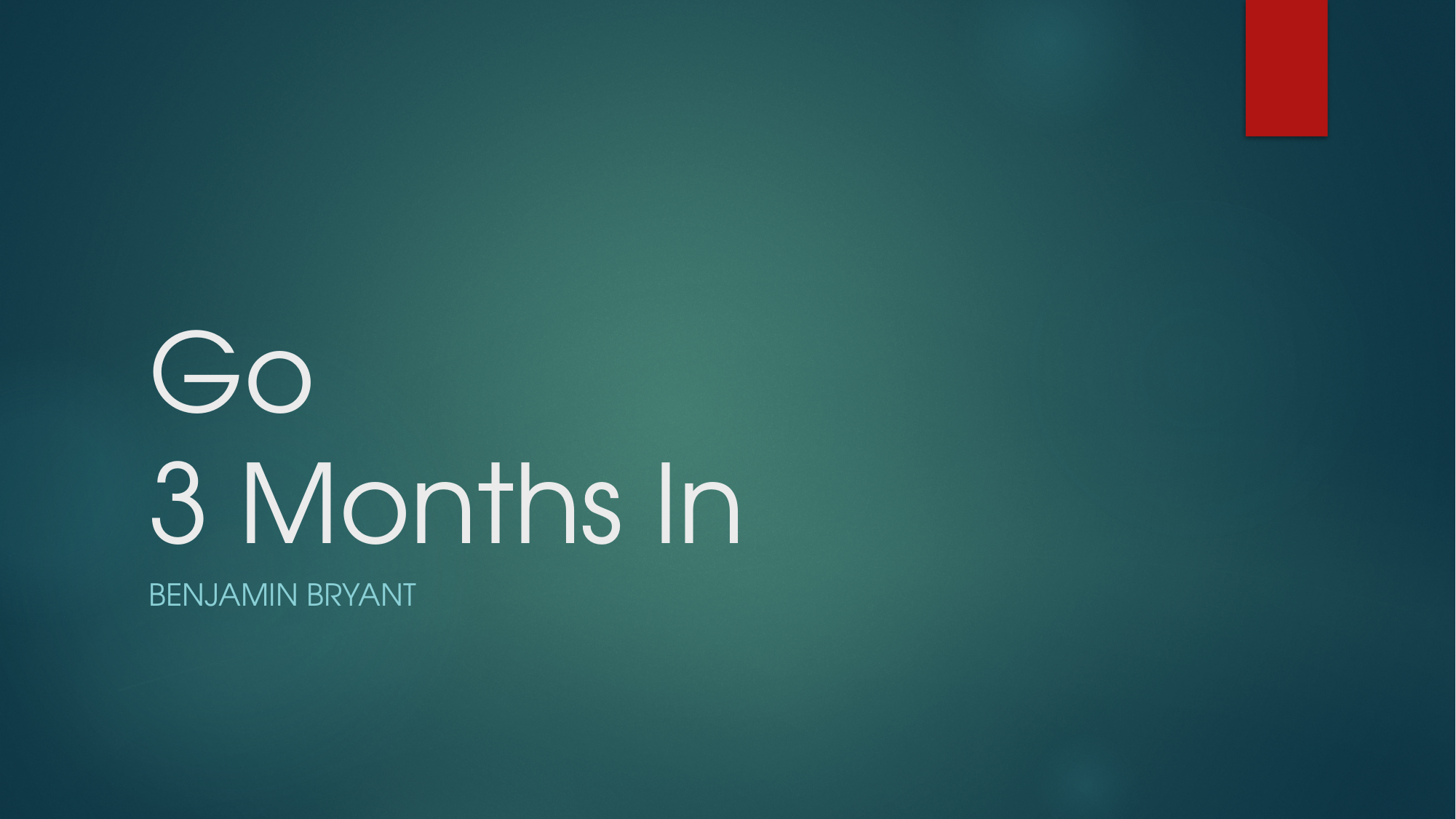

# Go 3 Months In
Benjamin Bryant